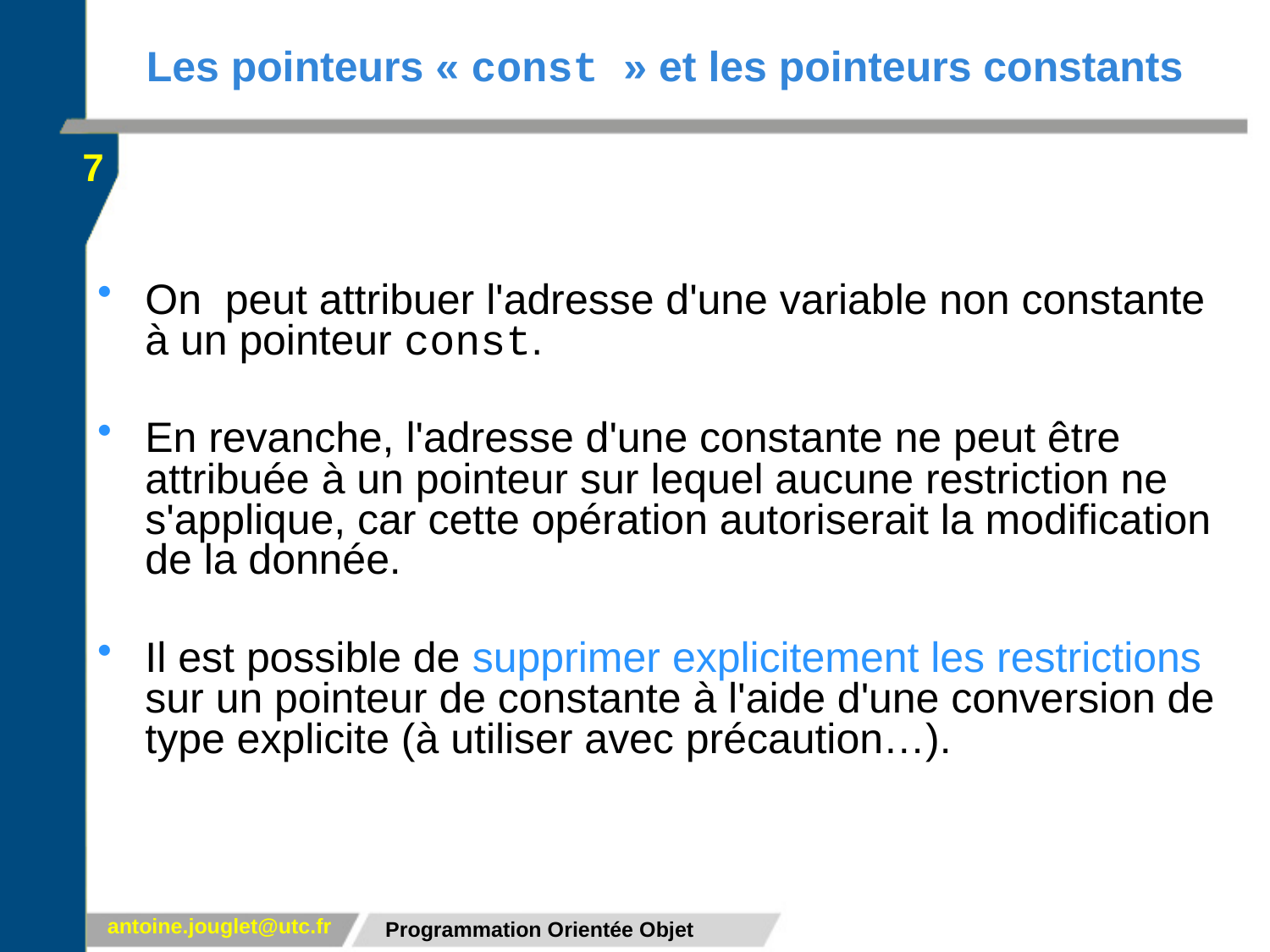

# Les pointeurs « const » et les pointeurs constants
7

On  peut attribuer l'adresse d'une variable non constante à un pointeur const.

En revanche, l'adresse d'une constante ne peut être attribuée à un pointeur sur lequel aucune restriction ne s'applique, car cette opération autoriserait la modification de la donnée.

Il est possible de supprimer explicitement les restrictions sur un pointeur de constante à l'aide d'une conversion de type explicite (à utiliser avec précaution…).